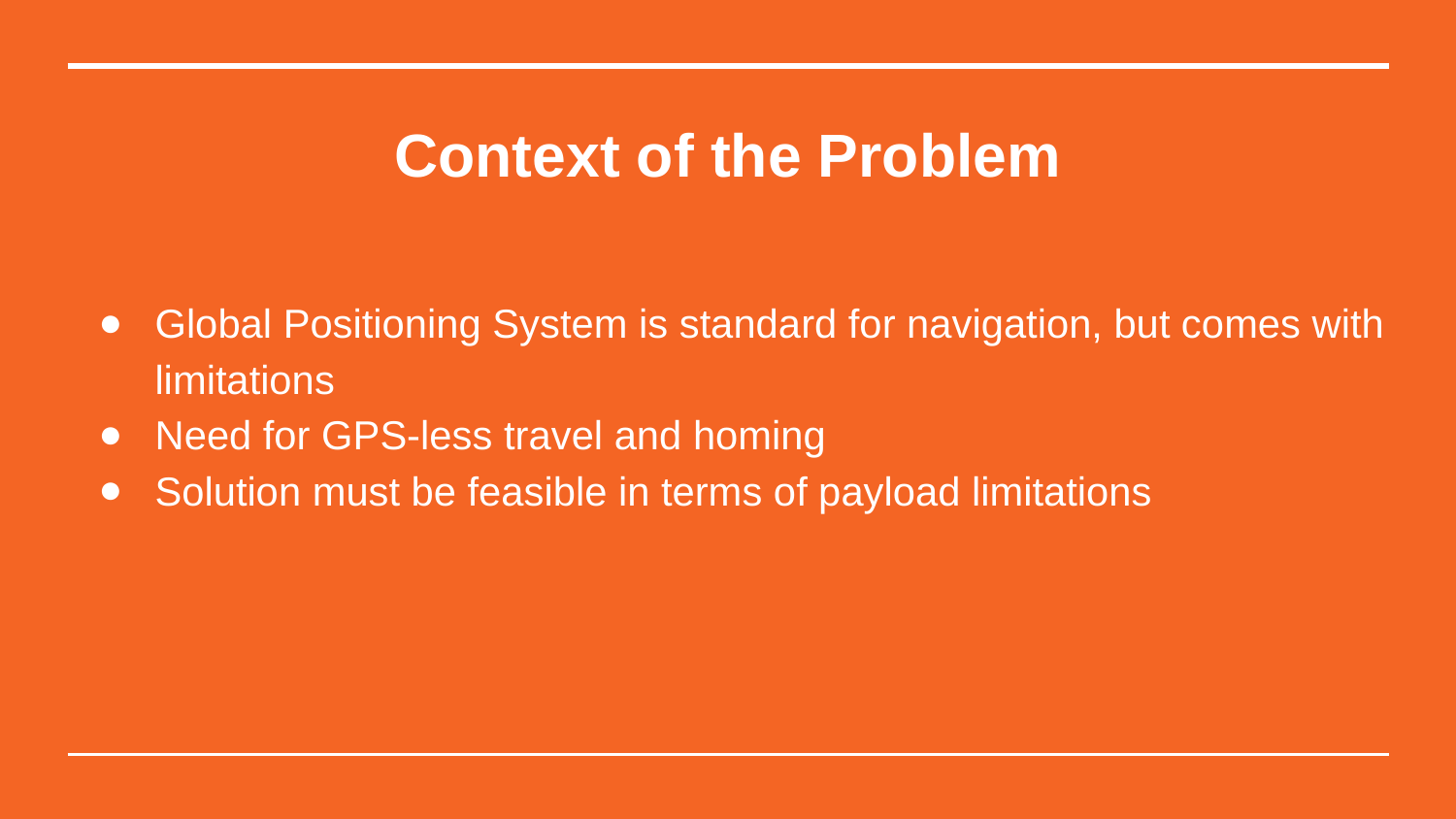

# Context of the Problem
Global Positioning System is standard for navigation, but comes with limitations
Need for GPS-less travel and homing
Solution must be feasible in terms of payload limitations